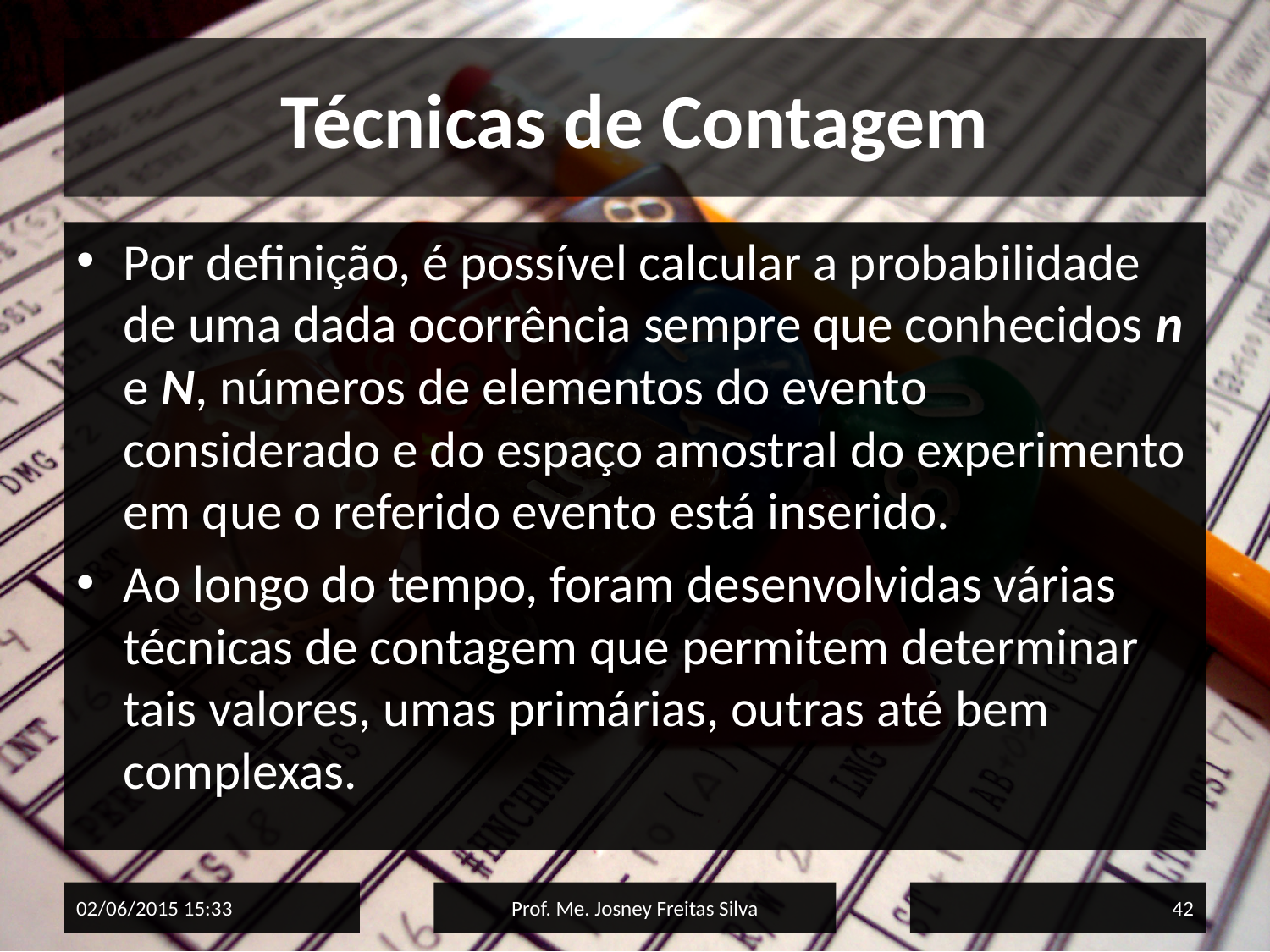

# Técnicas de Contagem
Por definição, é possível calcular a probabilidade de uma dada ocorrência sempre que conhecidos n e N, números de elementos do evento considerado e do espaço amostral do experimento em que o referido evento está inserido.
Ao longo do tempo, foram desenvolvidas várias técnicas de contagem que permitem determinar tais valores, umas primárias, outras até bem complexas.
02/06/2015 15:33
Prof. Me. Josney Freitas Silva
42